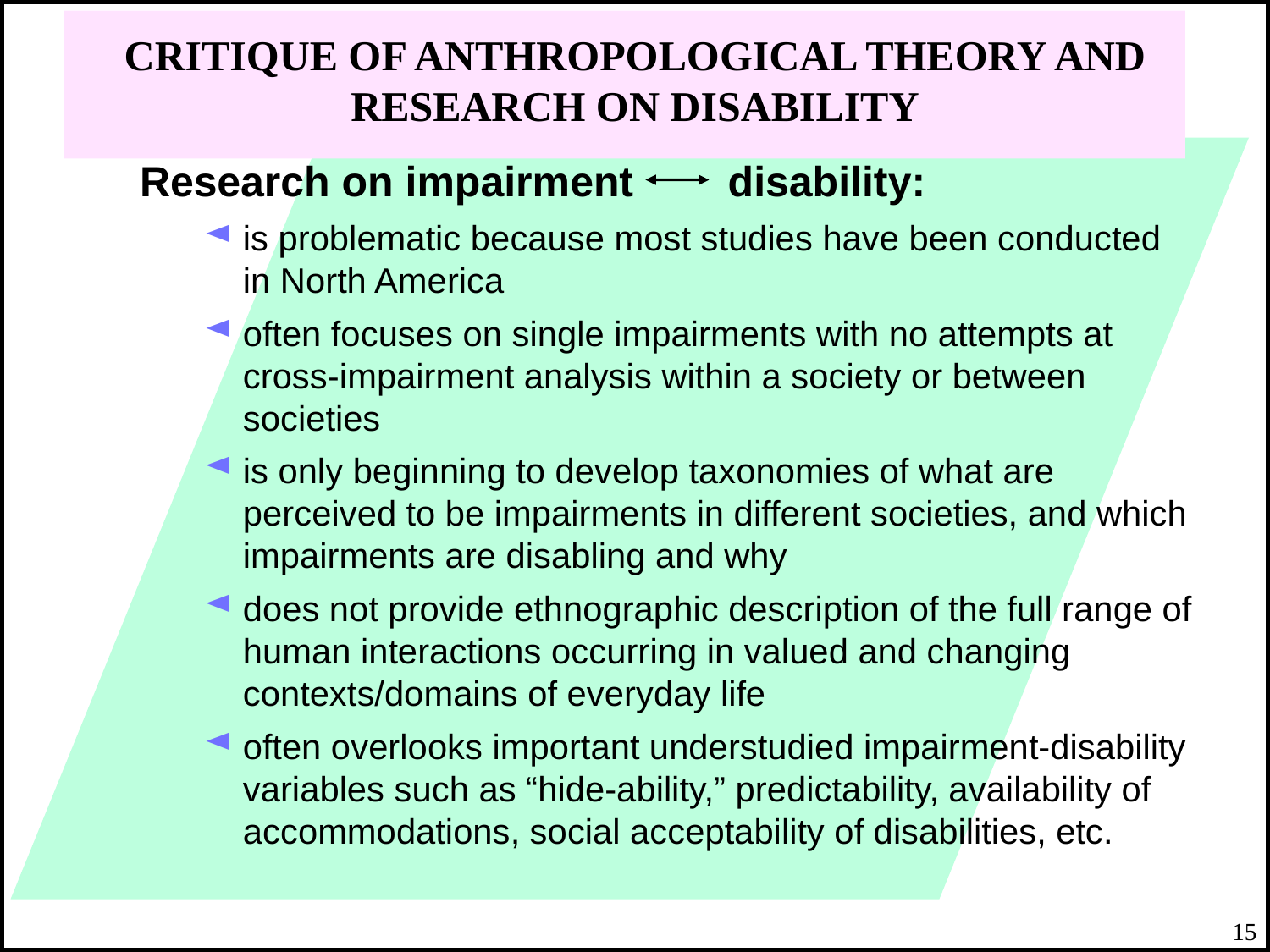

# CRITIQUE OF ANTHROPOLOGICAL THEORY AND RESEARCH ON DISABILITY

Research on impairment        disability:
is problematic because most studies have been conducted in North America
often focuses on single impairments with no attempts at cross-impairment analysis within a society or between societies
is only beginning to develop taxonomies of what are perceived to be impairments in different societies, and which impairments are disabling and why
does not provide ethnographic description of the full range of human interactions occurring in valued and changing contexts/domains of everyday life
often overlooks important understudied impairment-disability variables such as “hide-ability,” predictability, availability of accommodations, social acceptability of disabilities, etc.

15